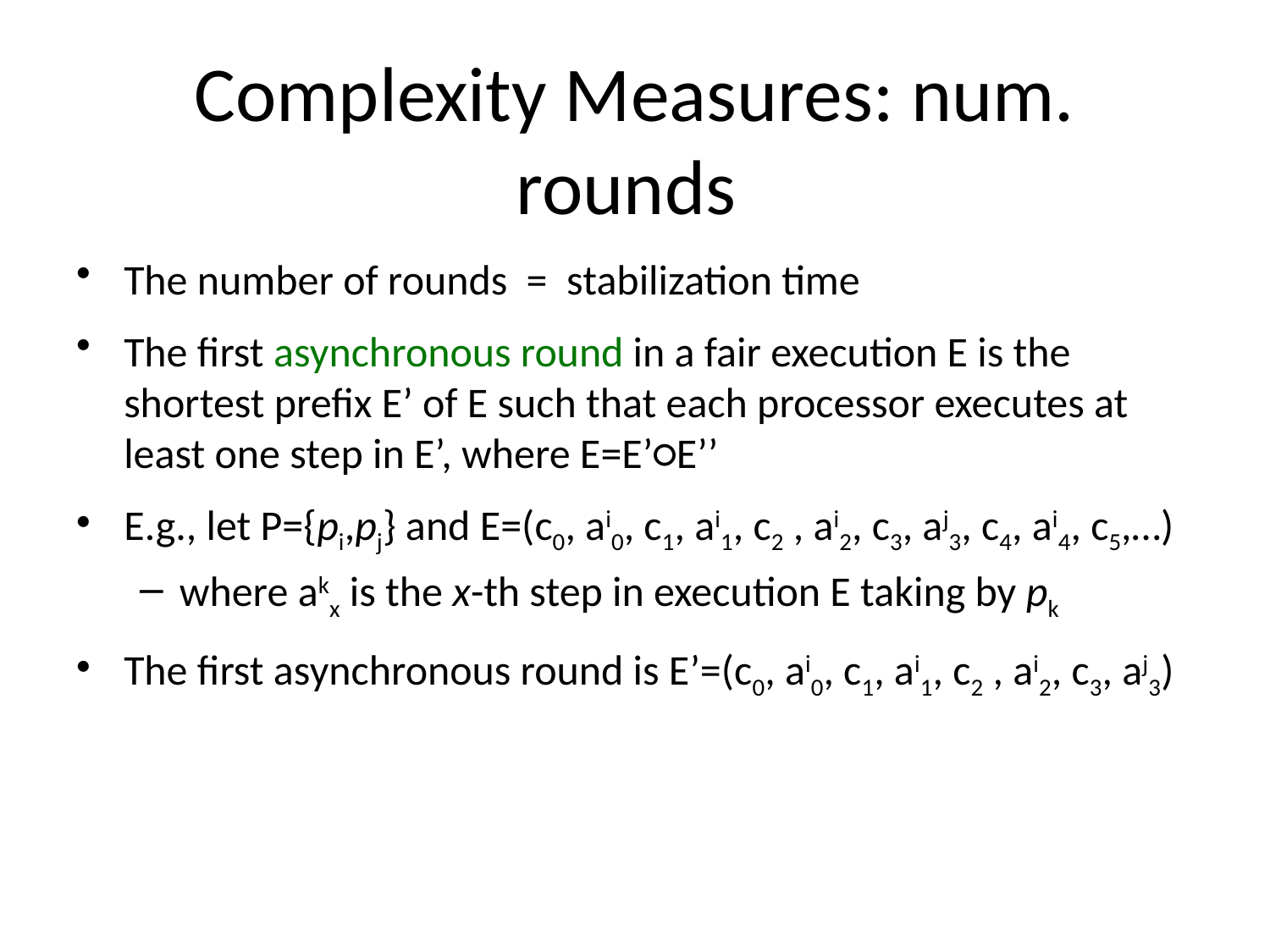

# Complexity Measures: num. rounds

The number of rounds  =  stabilization time
The first asynchronous round in a fair execution E is the shortest prefix E’ of E such that each processor executes at least one step in E’, where E=E’○E’’
E.g., let P={pi,pj} and E=(c0, ai0, c1, ai1, c2 , ai2, c3, aj3, c4, ai4, c5,…)
where akx is the x-th step in execution E taking by pk
The first asynchronous round is E’=(c0, ai0, c1, ai1, c2 , ai2, c3, aj3)

2-45